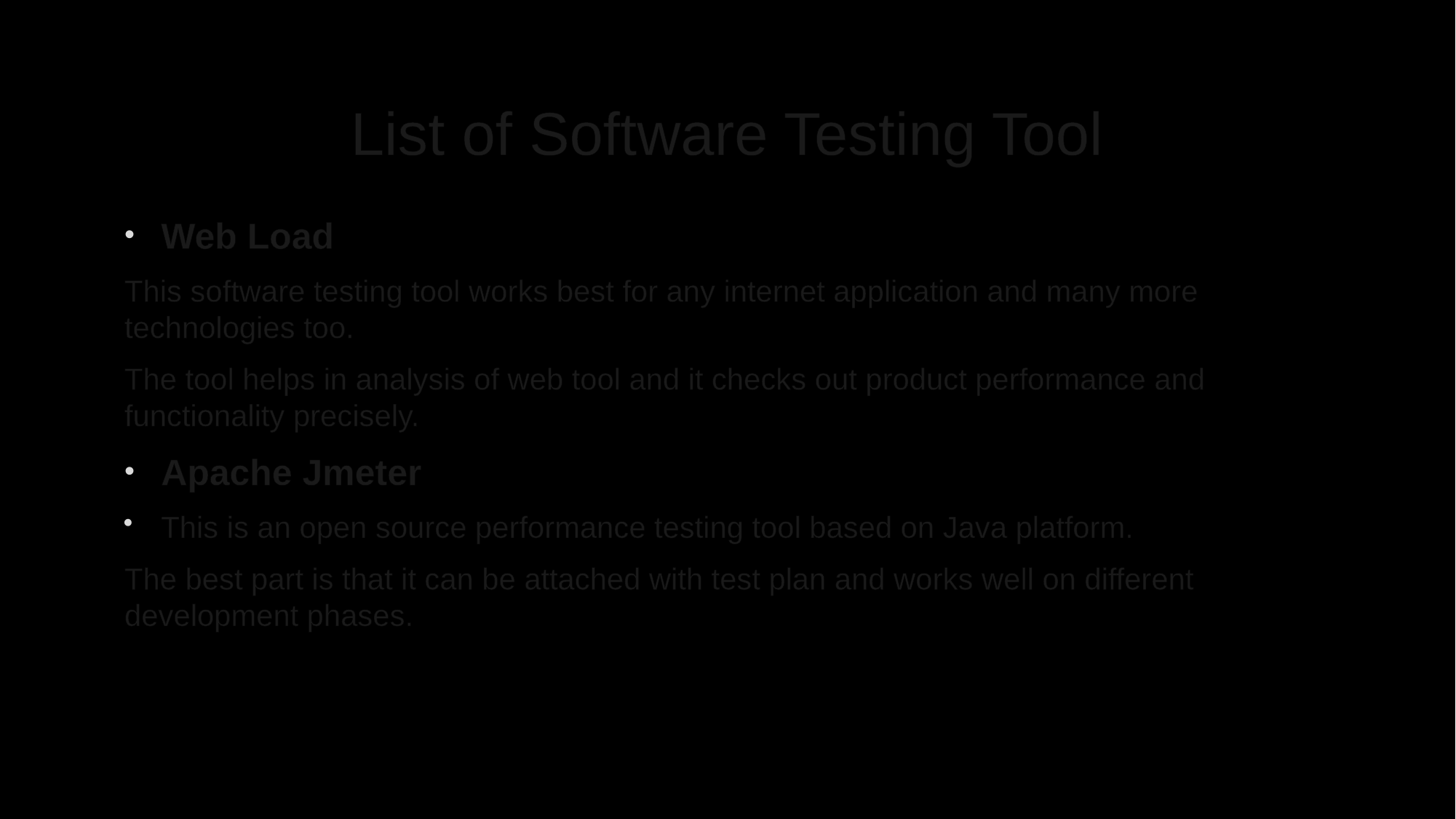

# List of Software Testing Tool
Web Load
This software testing tool works best for any internet application and many more technologies too.
The tool helps in analysis of web tool and it checks out product performance and functionality precisely.
Apache Jmeter
This is an open source performance testing tool based on Java platform.
The best part is that it can be attached with test plan and works well on different development phases.